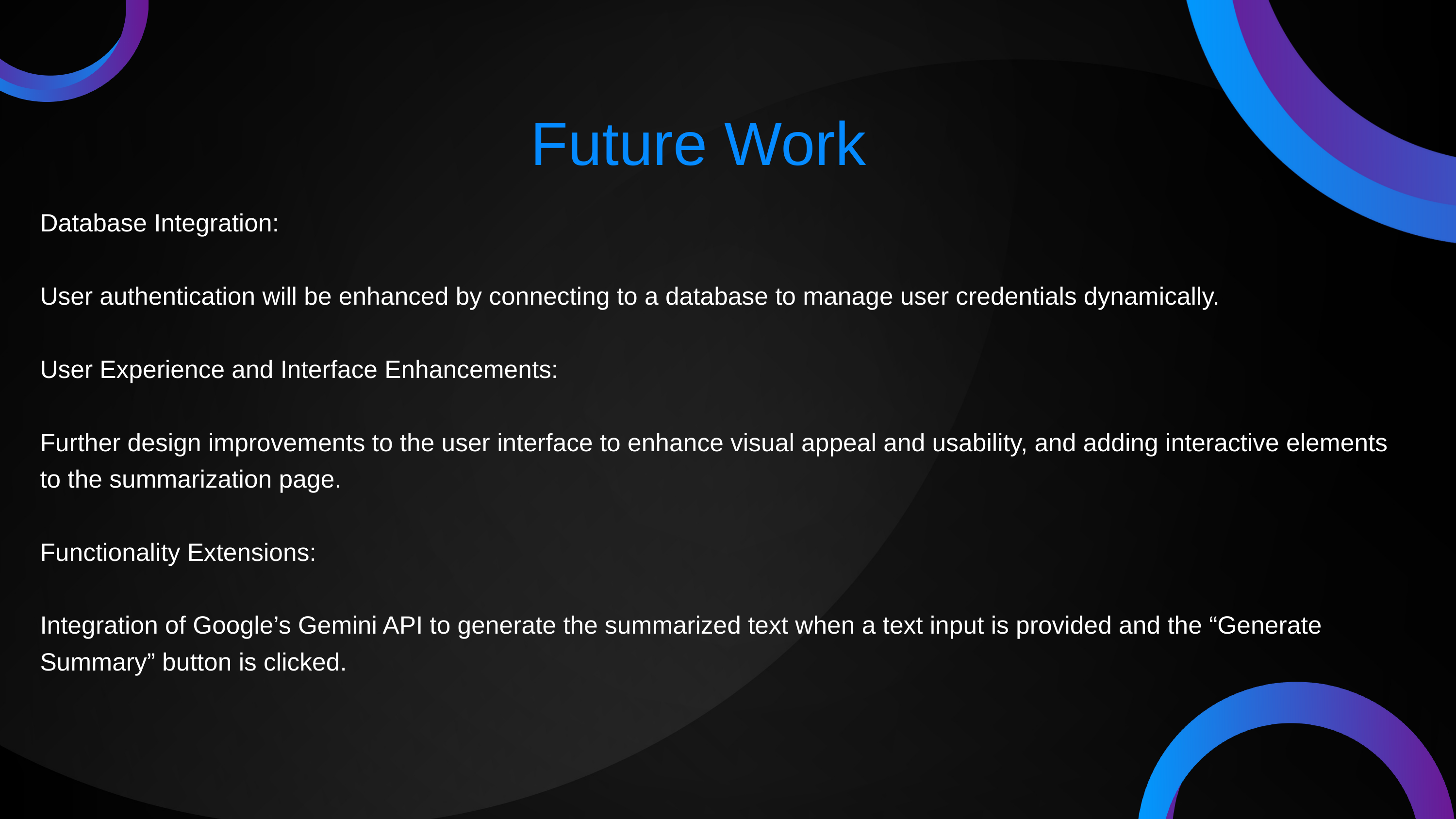

Future Work
Database Integration:

User authentication will be enhanced by connecting to a database to manage user credentials dynamically.

User Experience and Interface Enhancements:

Further design improvements to the user interface to enhance visual appeal and usability, and adding interactive elements to the summarization page.

Functionality Extensions:

Integration of Google’s Gemini API to generate the summarized text when a text input is provided and the “Generate Summary” button is clicked.